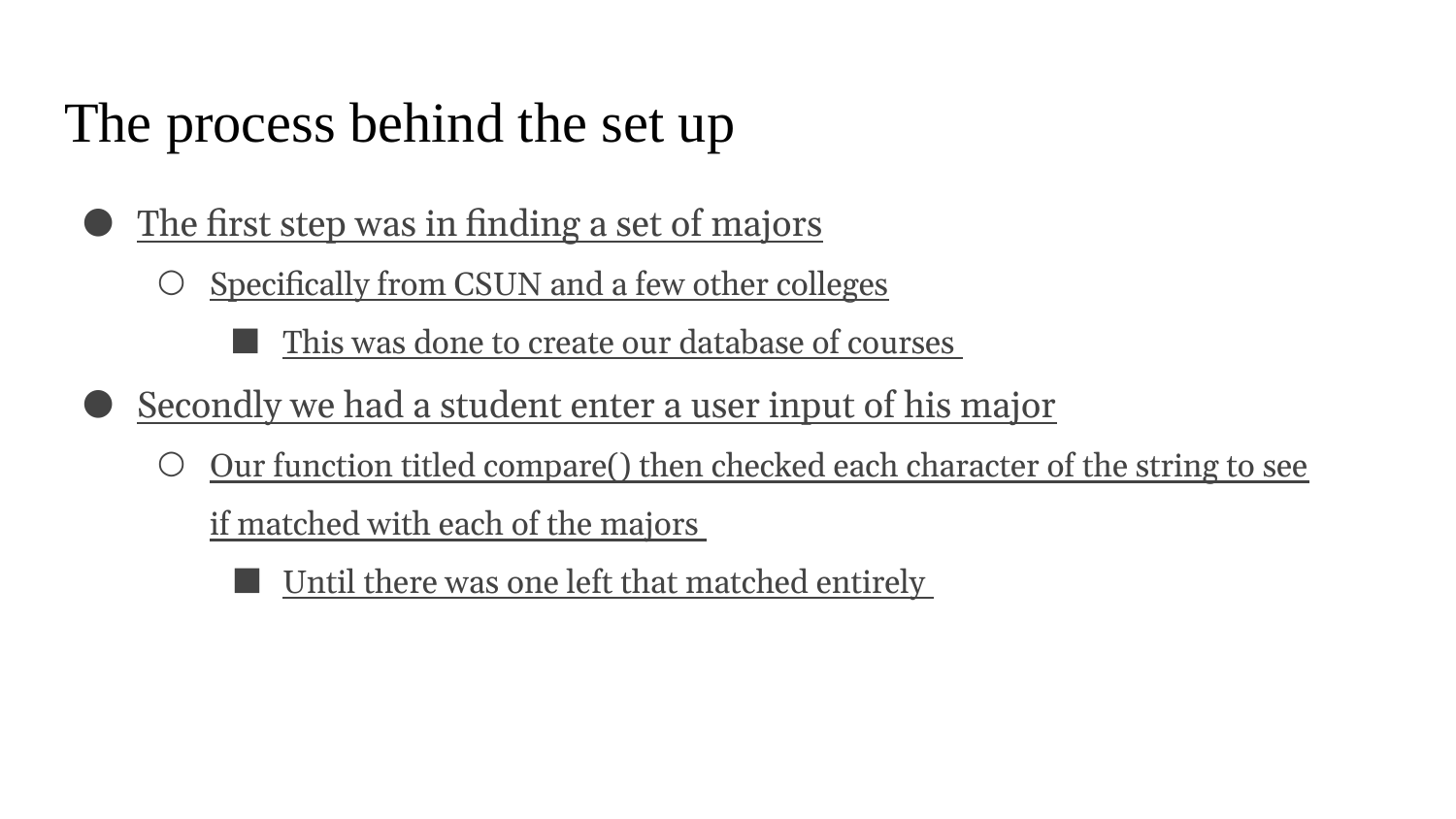

# The process behind the set up
The first step was in finding a set of majors
Specifically from CSUN and a few other colleges
This was done to create our database of courses
Secondly we had a student enter a user input of his major
Our function titled compare() then checked each character of the string to see if matched with each of the majors
Until there was one left that matched entirely